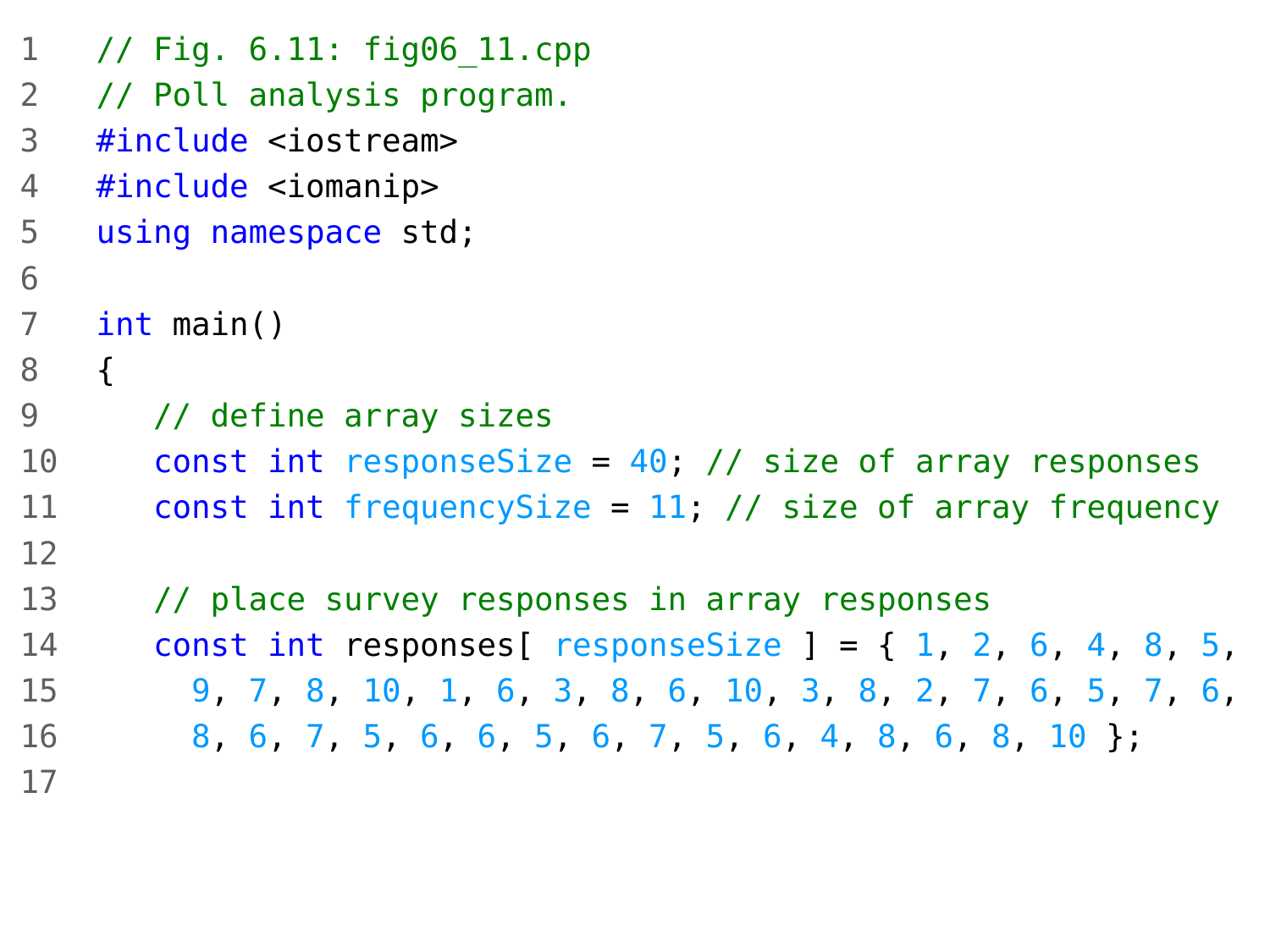

1   // Fig. 6.11: fig06_11.cpp
2   // Poll analysis program.
3   #include <iostream>
4   #include <iomanip>
5   using namespace std;
6
7   int main()
8   {
9      // define array sizes
10     const int responseSize = 40; // size of array responses
11     const int frequencySize = 11; // size of array frequency
12
13     // place survey responses in array responses
14     const int responses[ responseSize ] = { 1, 2, 6, 4, 8, 5,
15       9, 7, 8, 10, 1, 6, 3, 8, 6, 10, 3, 8, 2, 7, 6, 5, 7, 6,
16       8, 6, 7, 5, 6, 6, 5, 6, 7, 5, 6, 4, 8, 6, 8, 10 };
17